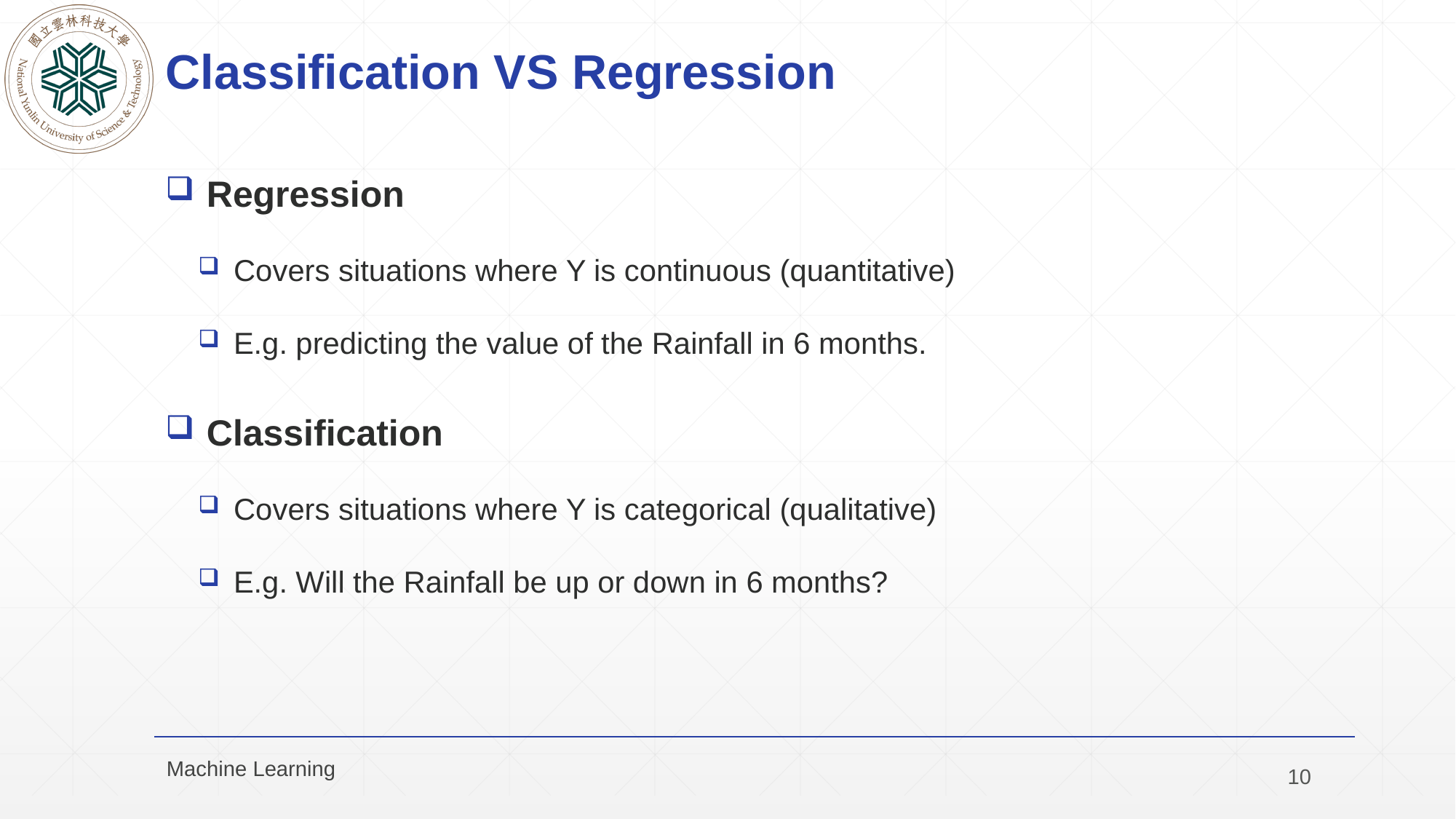

# Classification VS Regression
Regression
Covers situations where Y is continuous (quantitative)
E.g. predicting the value of the Rainfall in 6 months.
Classification
Covers situations where Y is categorical (qualitative)
E.g. Will the Rainfall be up or down in 6 months?
Machine Learning
10